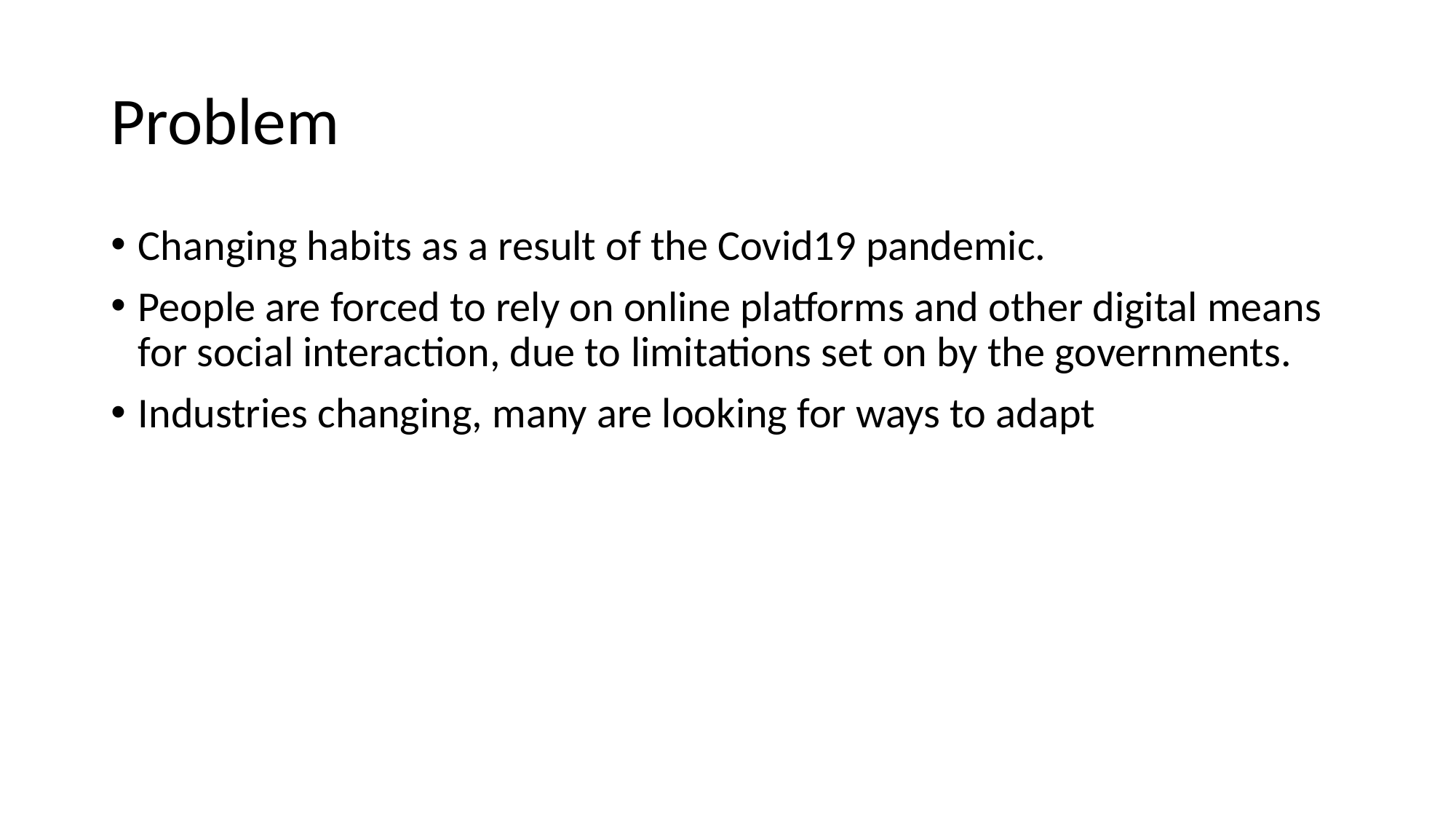

# Problem
Changing habits as a result of the Covid19 pandemic.
People are forced to rely on online platforms and other digital means for social interaction, due to limitations set on by the governments.
Industries changing, many are looking for ways to adapt